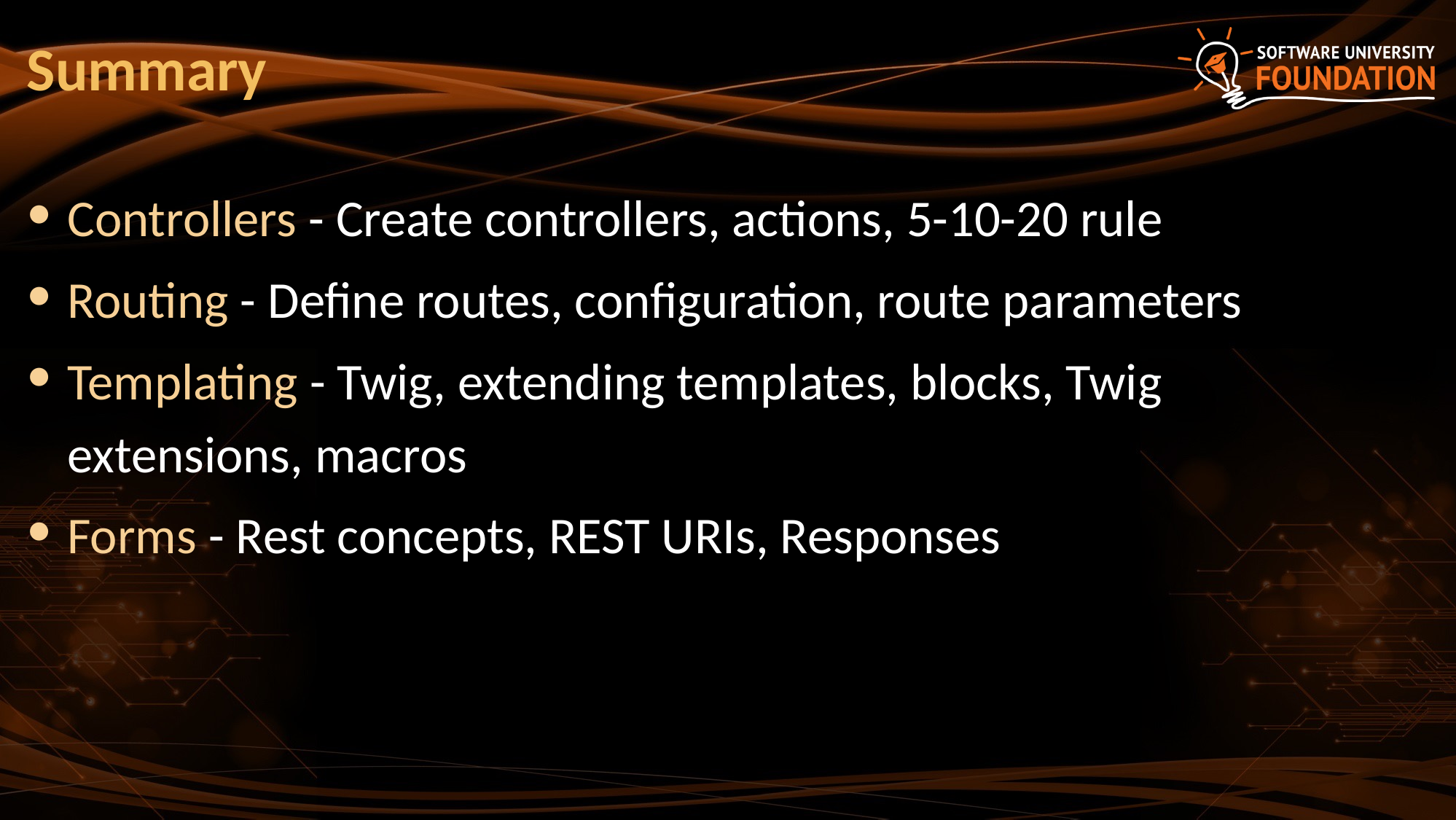

# Summary
Controllers - Create controllers, actions, 5-10-20 rule
Routing - Define routes, configuration, route parameters
Templating - Twig, extending templates, blocks, Twig extensions, macros
Forms - Rest concepts, REST URIs, Responses